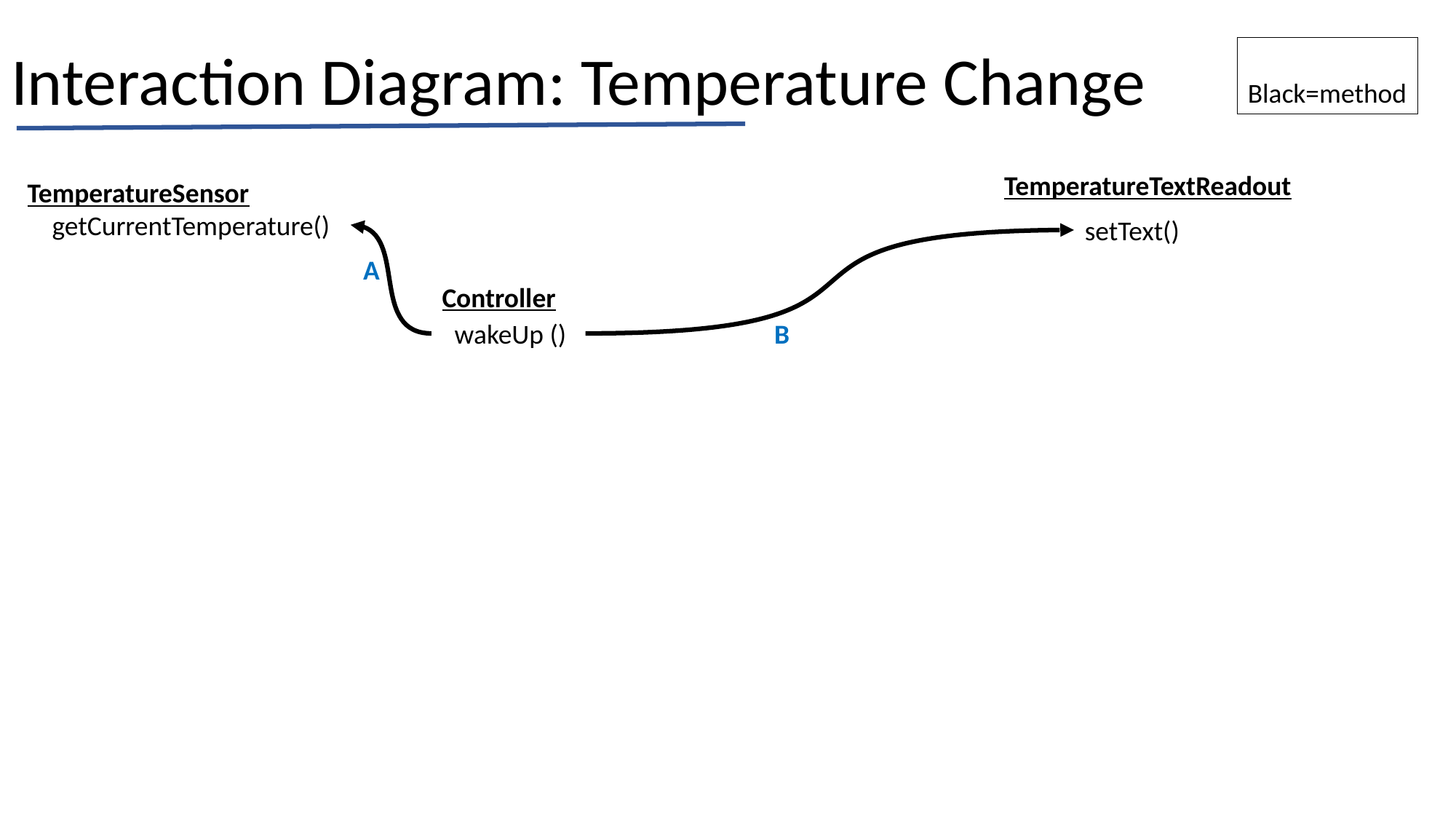

# Interaction Diagram: Temperature Change

Black=method
TemperatureTextReadout
TemperatureSensor
    getCurrentTemperature()

setText()
A
Controller
  wakeUp ()
B